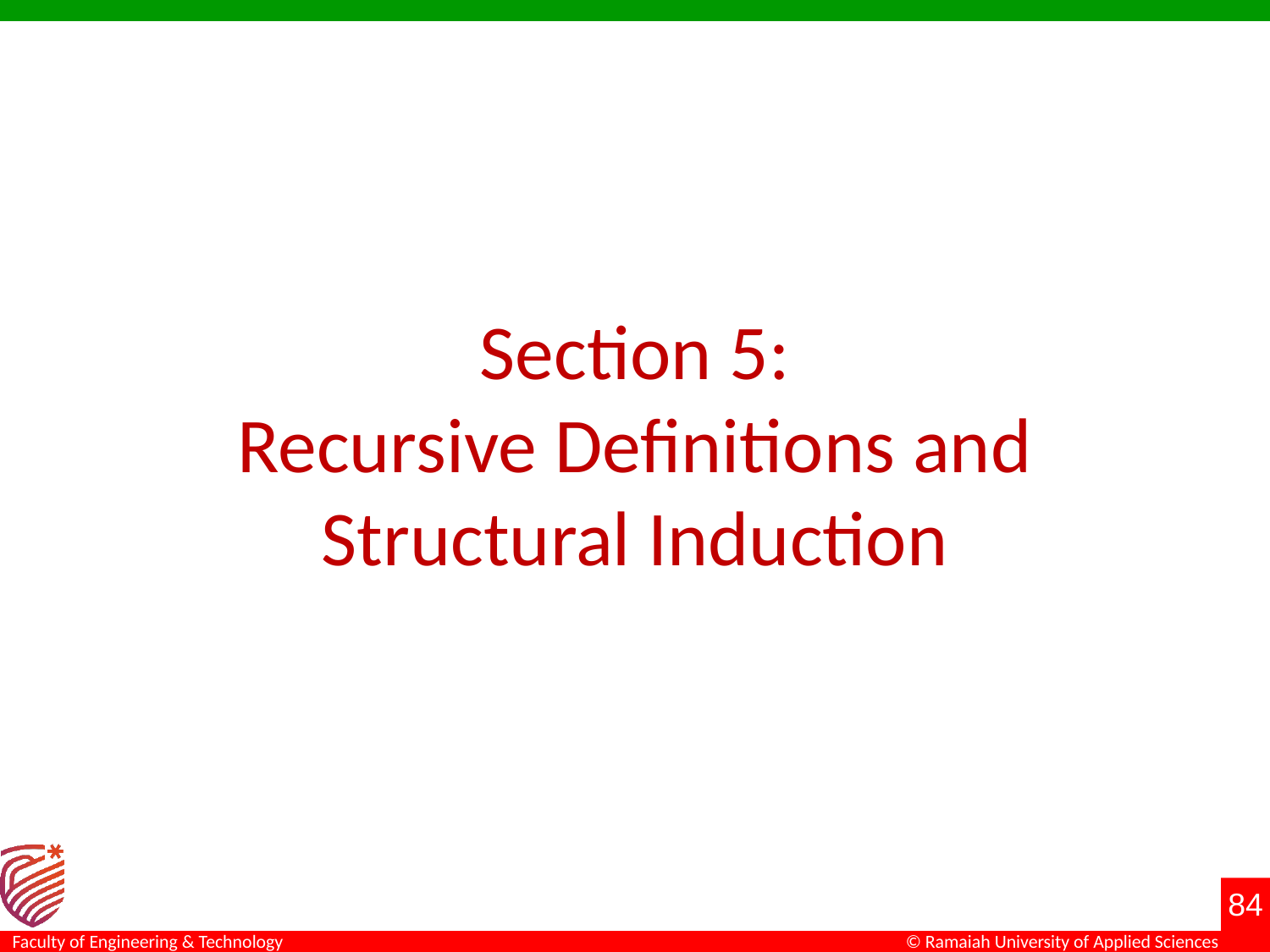

# Section 5: Recursive Definitions and Structural Induction